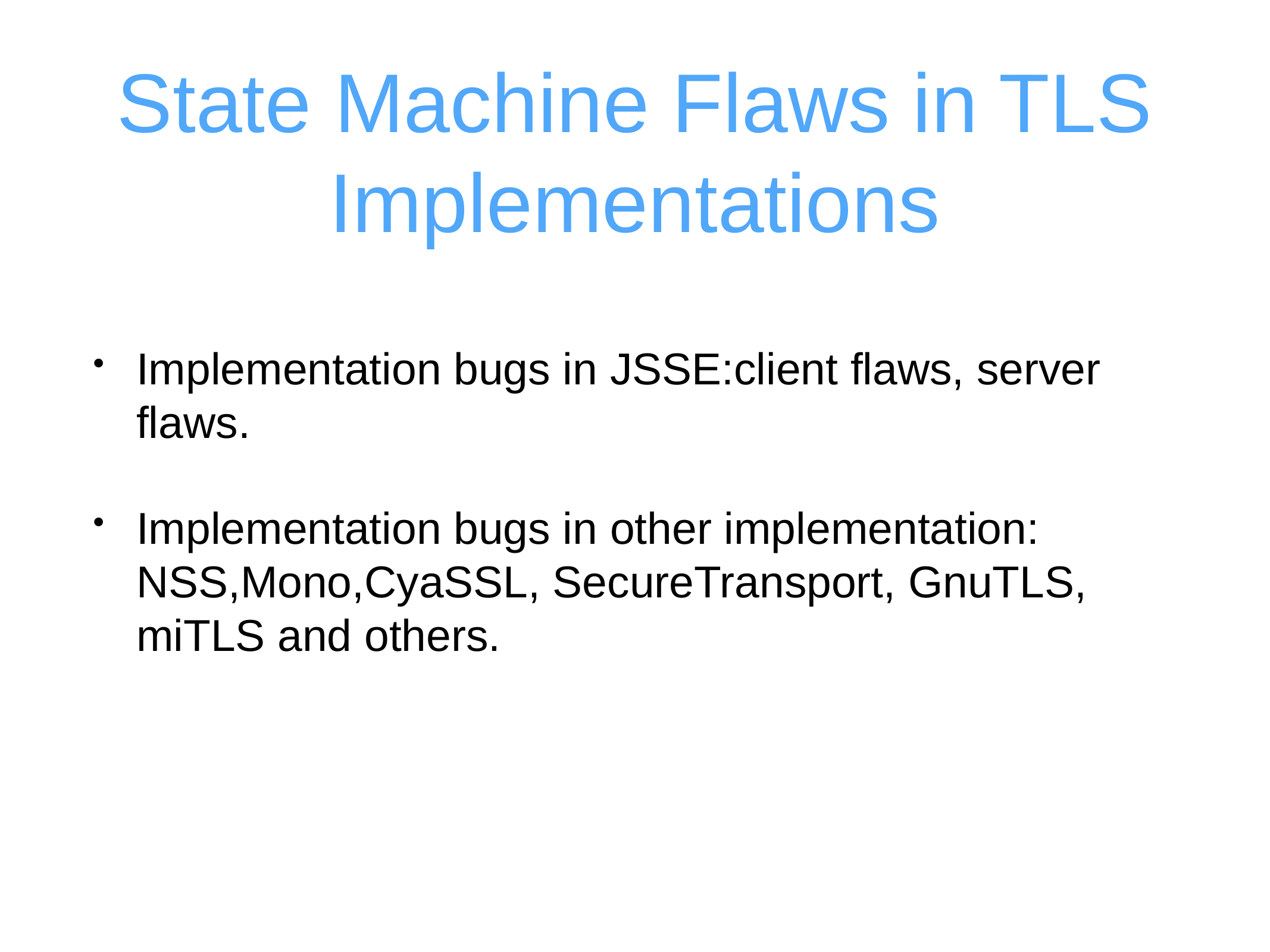

# State Machine Flaws in TLS Implementations
Implementation bugs in JSSE:client flaws, server flaws.
Implementation bugs in other implementation: NSS,Mono,CyaSSL, SecureTransport, GnuTLS, miTLS and others.